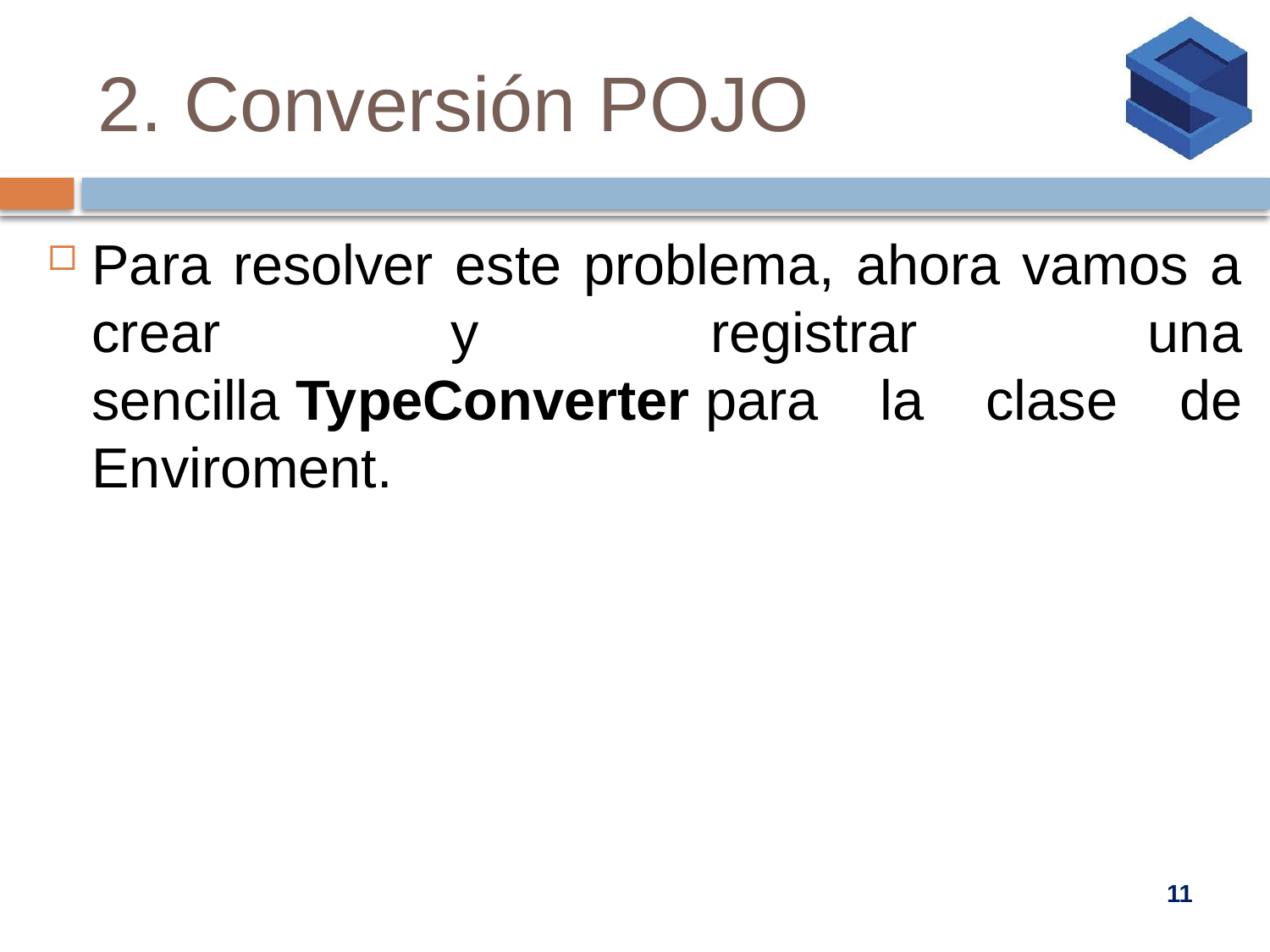

# 2. Conversión POJO
Para resolver este problema, ahora vamos a crear y registrar una sencilla TypeConverter para la clase de Enviroment.

11